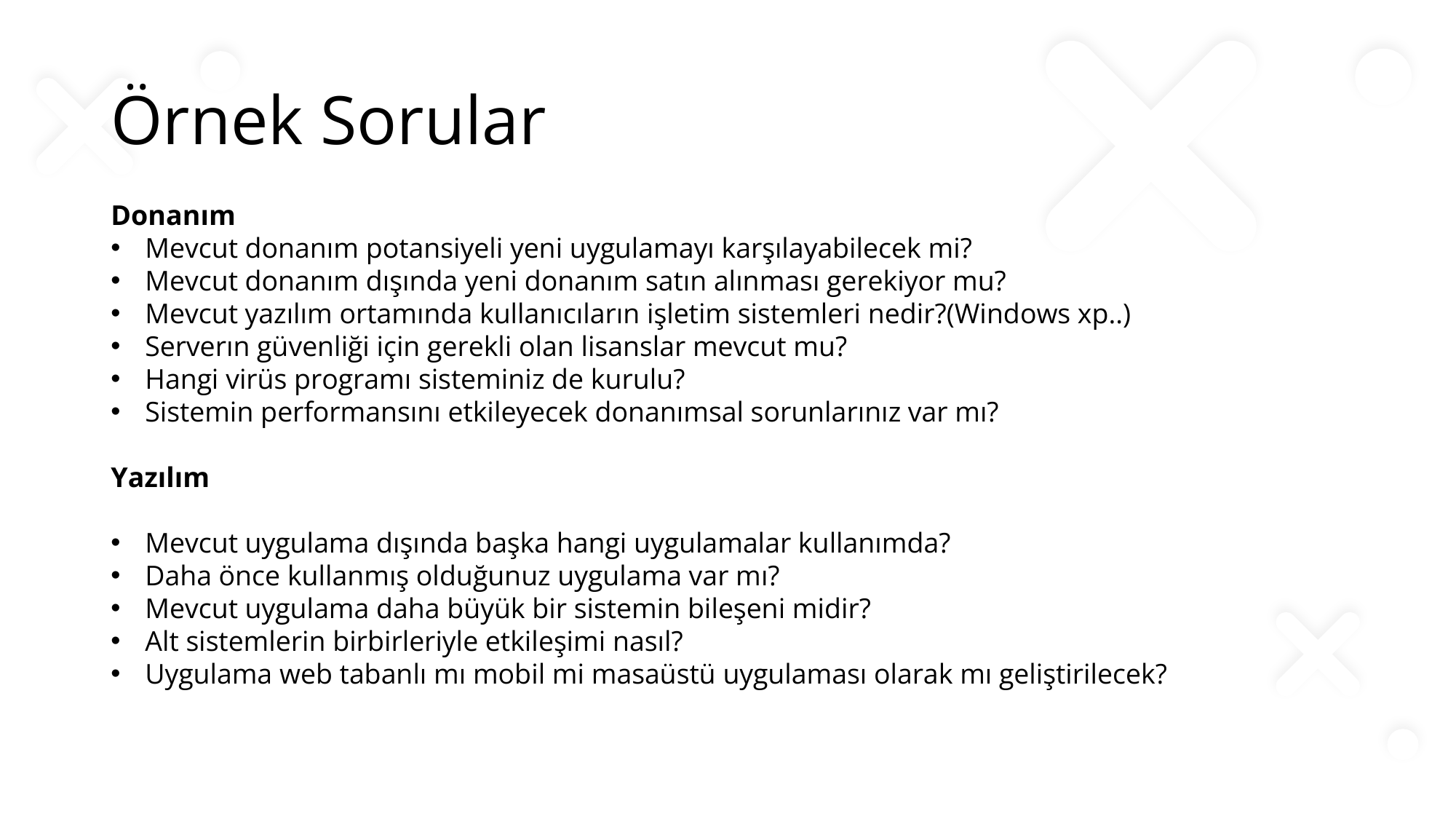

# Örnek Sorular
Donanım
Mevcut donanım potansiyeli yeni uygulamayı karşılayabilecek mi?
Mevcut donanım dışında yeni donanım satın alınması gerekiyor mu?
Mevcut yazılım ortamında kullanıcıların işletim sistemleri nedir?(Windows xp..)
Serverın güvenliği için gerekli olan lisanslar mevcut mu?
Hangi virüs programı sisteminiz de kurulu?
Sistemin performansını etkileyecek donanımsal sorunlarınız var mı?

Yazılım

Mevcut uygulama dışında başka hangi uygulamalar kullanımda?
Daha önce kullanmış olduğunuz uygulama var mı?
Mevcut uygulama daha büyük bir sistemin bileşeni midir?
Alt sistemlerin birbirleriyle etkileşimi nasıl?
Uygulama web tabanlı mı mobil mi masaüstü uygulaması olarak mı geliştirilecek?